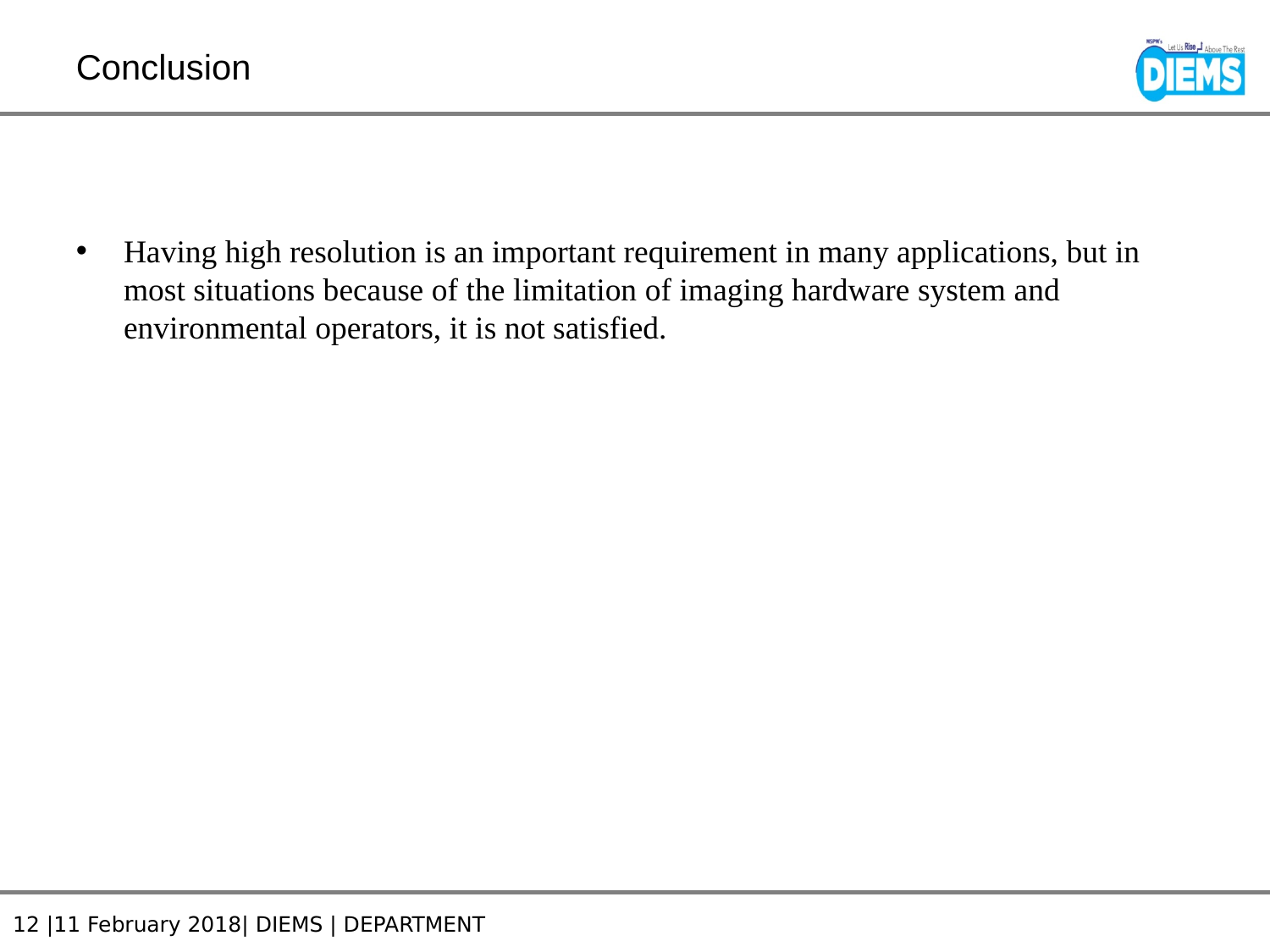

# Conclusion

Having high resolution is an important requirement in many applications, but in most situations because of the limitation of imaging hardware system and environmental operators, it is not satisfied.